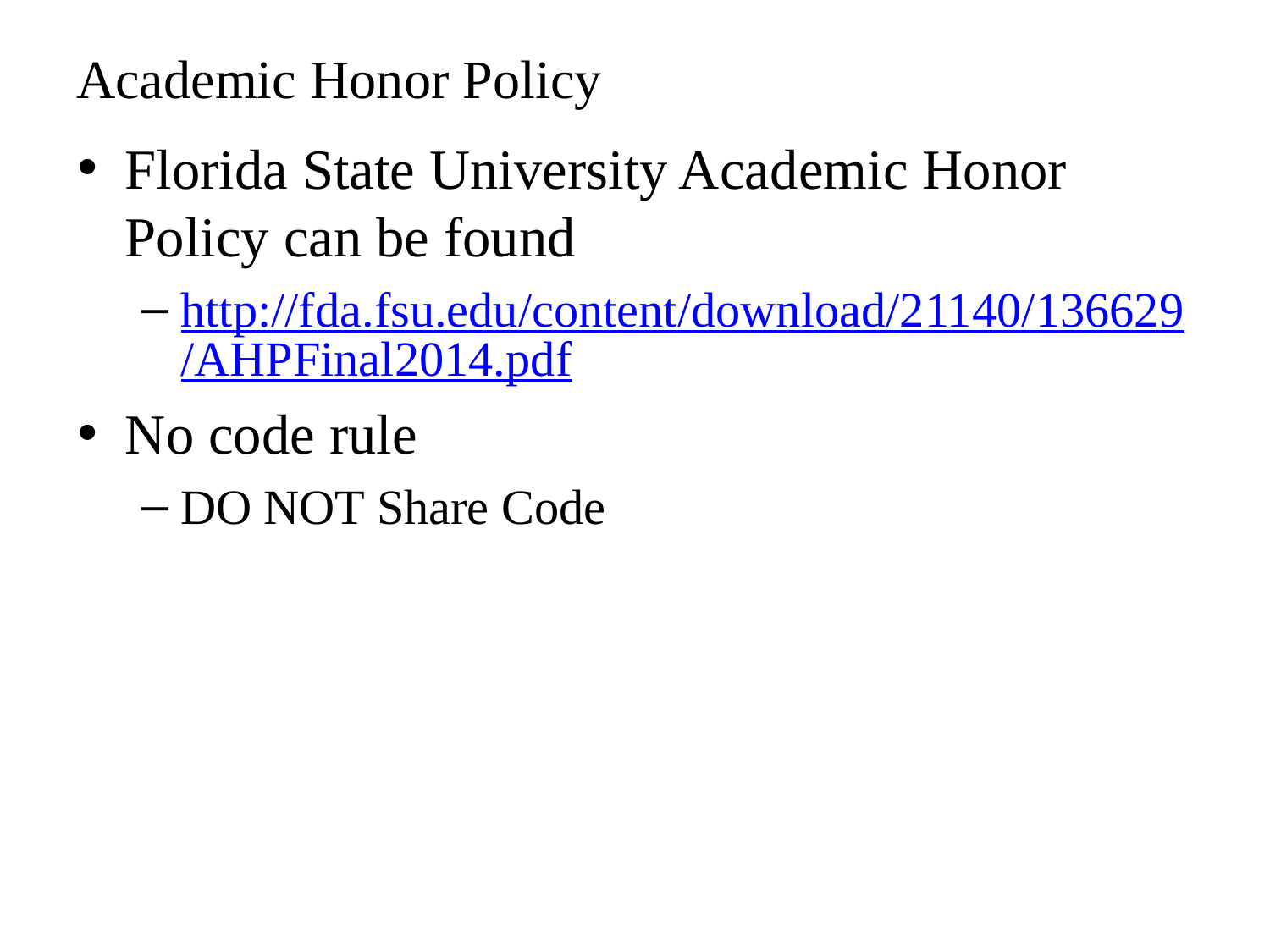

# Academic Honor Policy
Florida State University Academic Honor Policy can be found
http://fda.fsu.edu/content/download/21140/136629/AHPFinal2014.pdf
No code rule
DO NOT Share Code